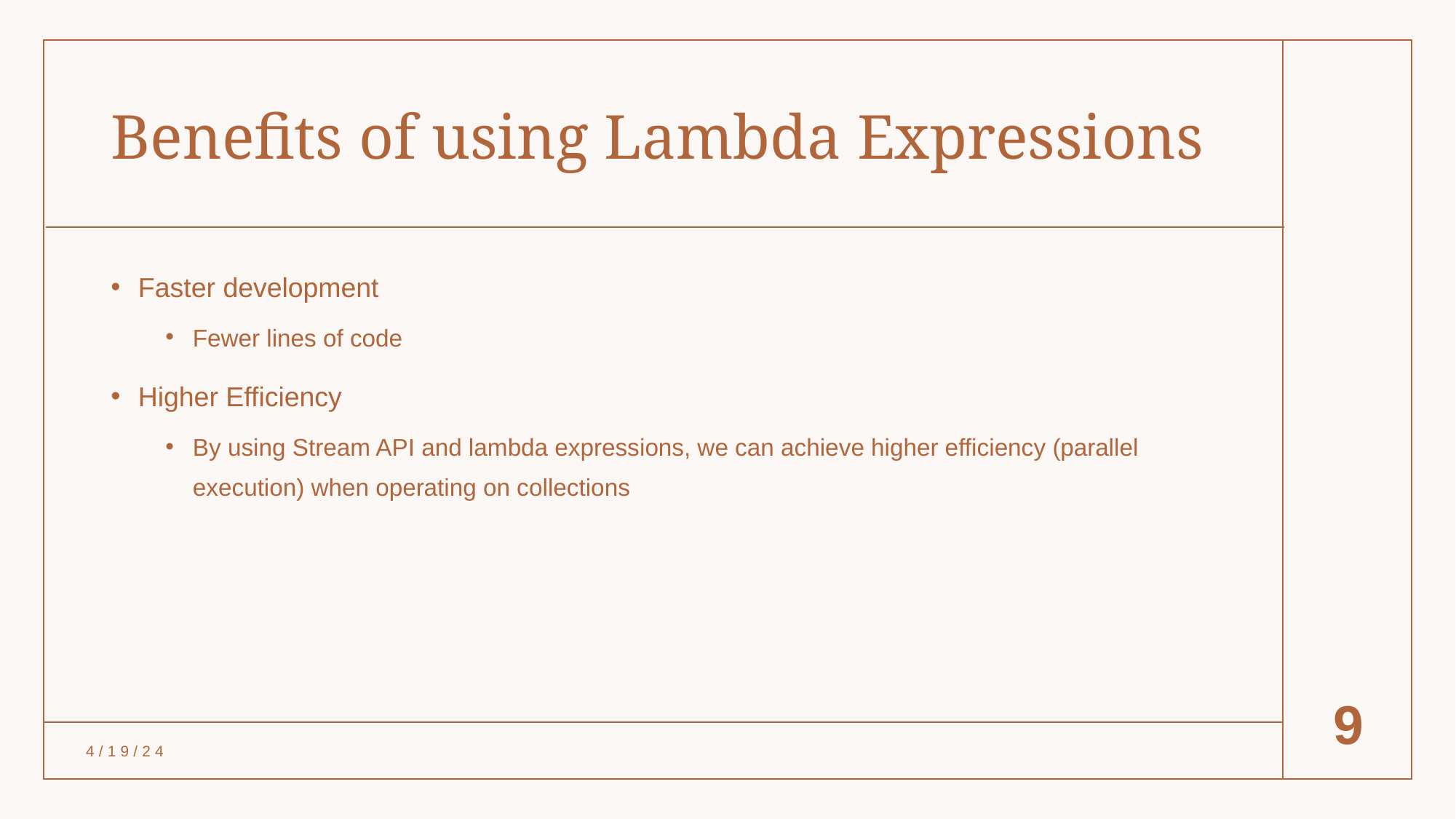

# Benefits of using Lambda Expressions
Faster development
Fewer lines of code
Higher Efficiency
By using Stream API and lambda expressions, we can achieve higher efficiency (parallel execution) when operating on collections

9
4/19/24